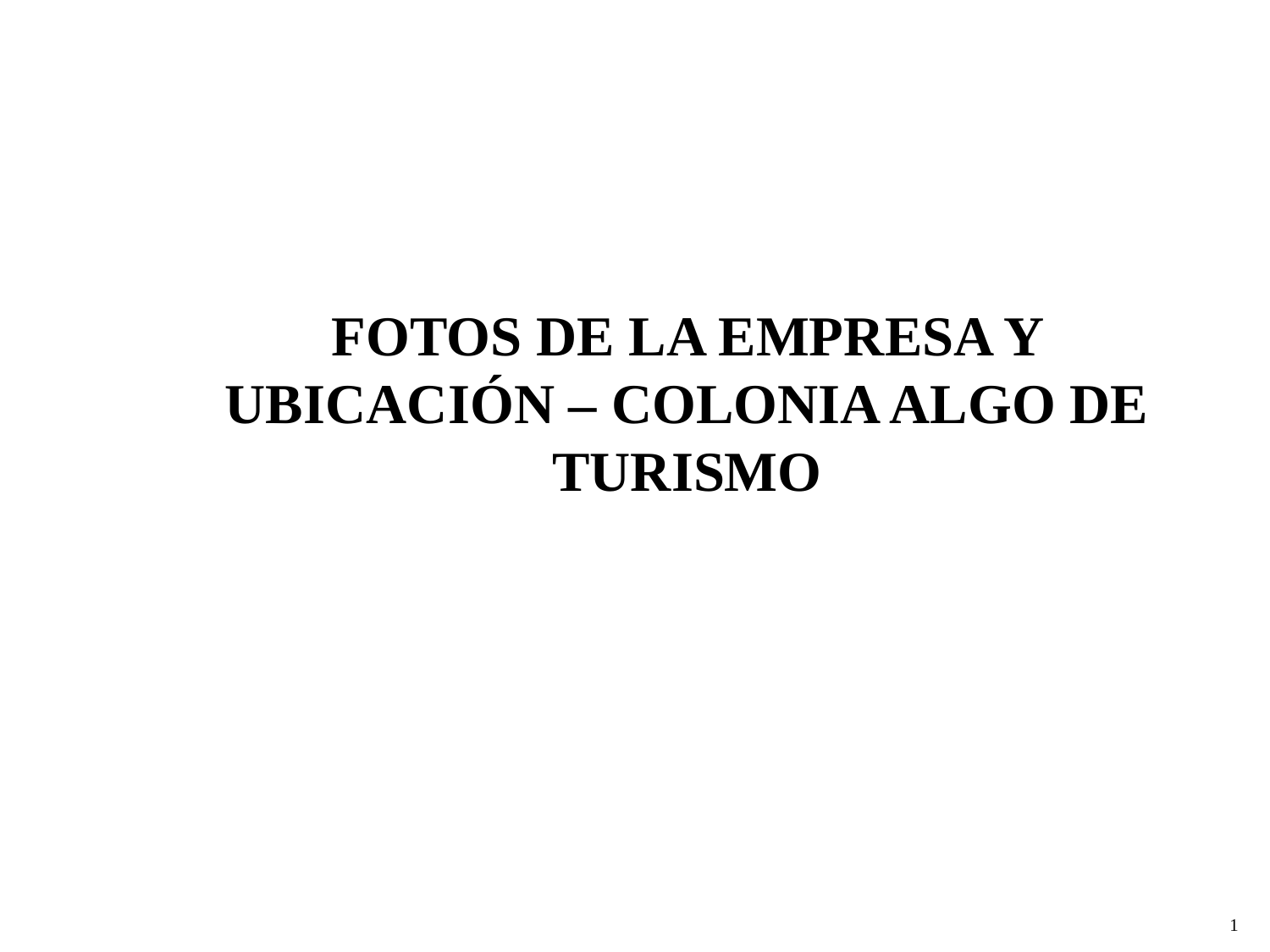

FOTOS DE LA EMPRESA Y UBICACIÓN – COLONIA ALGO DE TURISMO
1